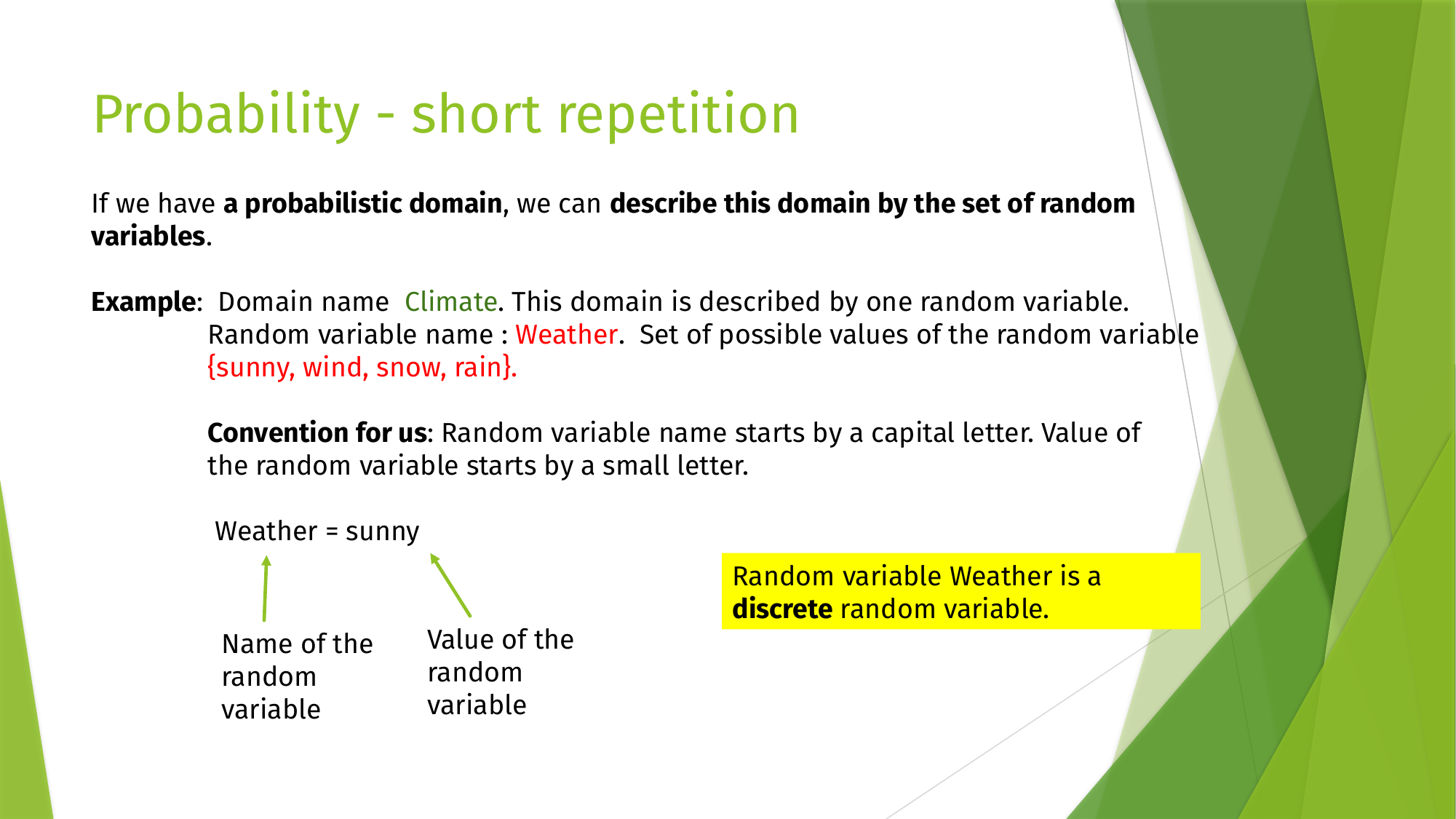

# Probability - short repetition
If we have a probabilistic domain, we can describe this domain by the set of random variables.

Example:  Domain name  Climate. This domain is described by one random variable.
                Random variable name : Weather.  Set of possible values of the random variable
                {sunny, wind, snow, rain}.

                Convention for us: Random variable name starts by a capital letter. Value of
                the random variable starts by a small letter.

                 Weather = sunny
Value of the random variable
Random variable Weather is a discrete random variable.
Name of the random variable